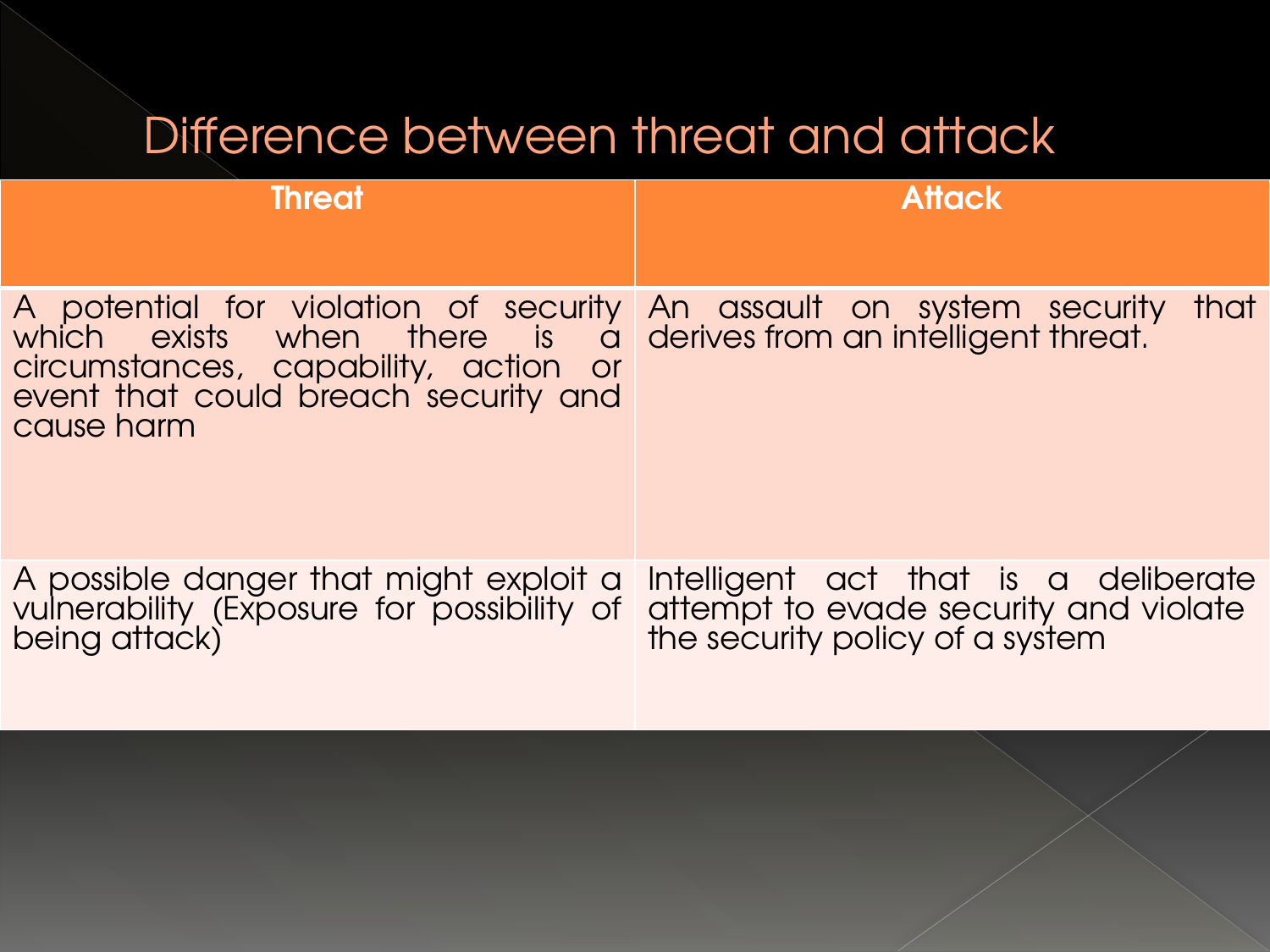

# Difference between threat and attack
| Threat | Attack |
| --- | --- |
| A potential for violation of security which exists when there is a circumstances, capability, action or event that could breach security and cause harm | An assault on system security that derives from an intelligent threat. |
| A possible danger that might exploit a vulnerability (Exposure for possibility of being attack) | Intelligent act that is a deliberate attempt to evade security and violate the security policy of a system |